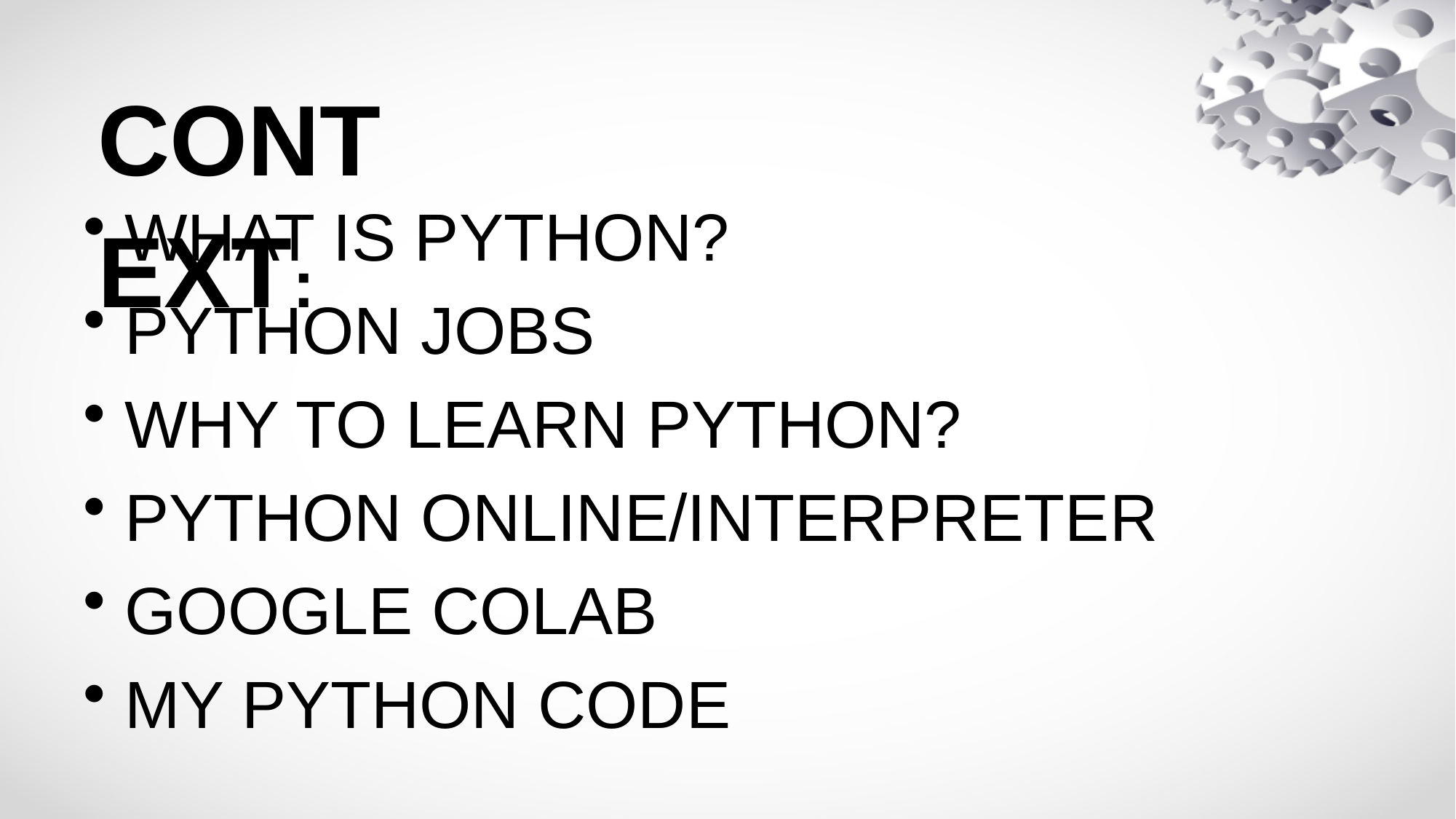

# CONTEXT:
WHAT IS PYTHON?
PYTHON JOBS
WHY TO LEARN PYTHON?
PYTHON ONLINE/INTERPRETER
GOOGLE COLAB
MY PYTHON CODE